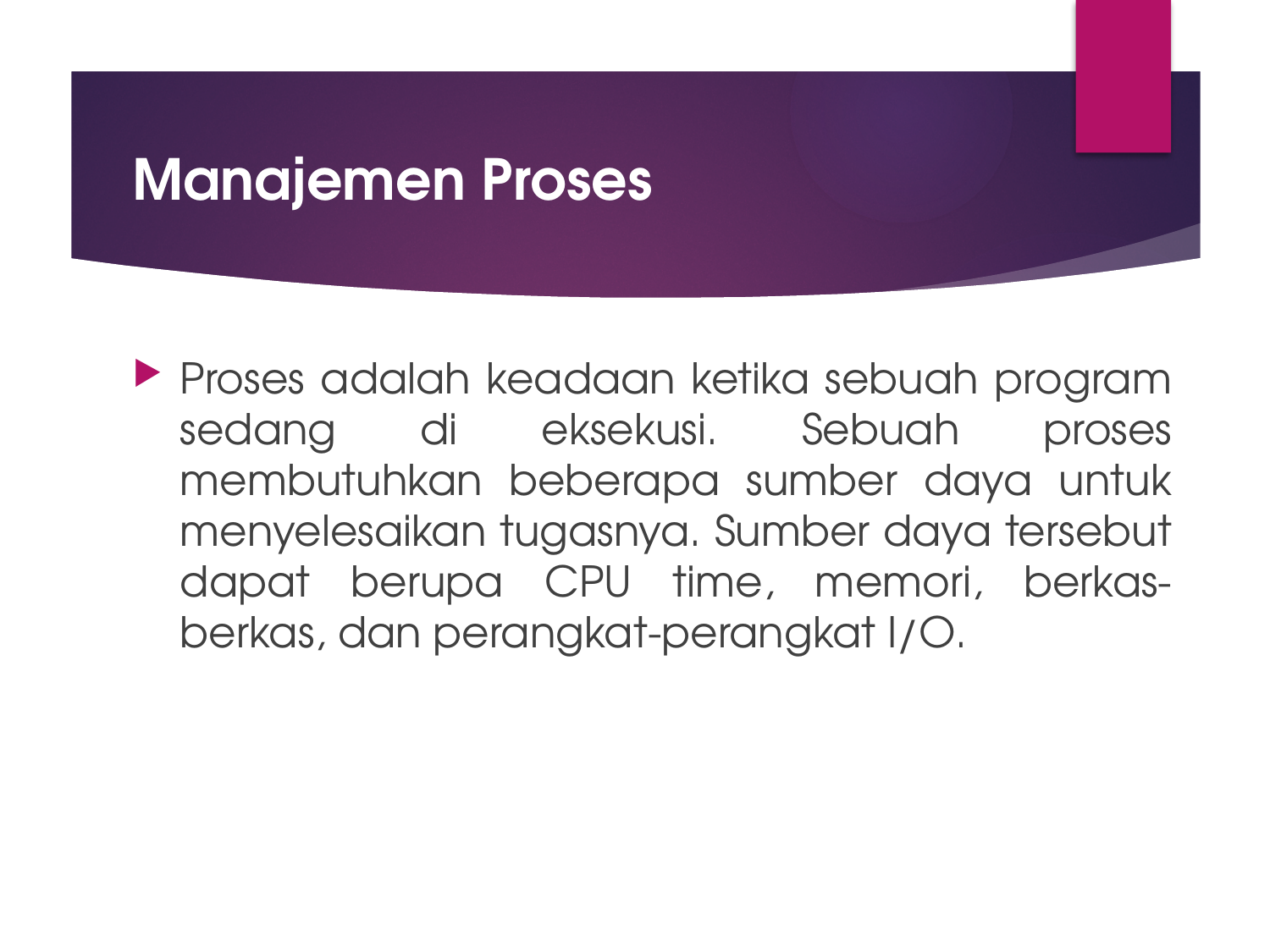

# Manajemen Proses
Proses adalah keadaan ketika sebuah program sedang di eksekusi. Sebuah proses membutuhkan beberapa sumber daya untuk menyelesaikan tugasnya. Sumber daya tersebut dapat berupa CPU time, memori, berkas-berkas, dan perangkat-perangkat I/O.